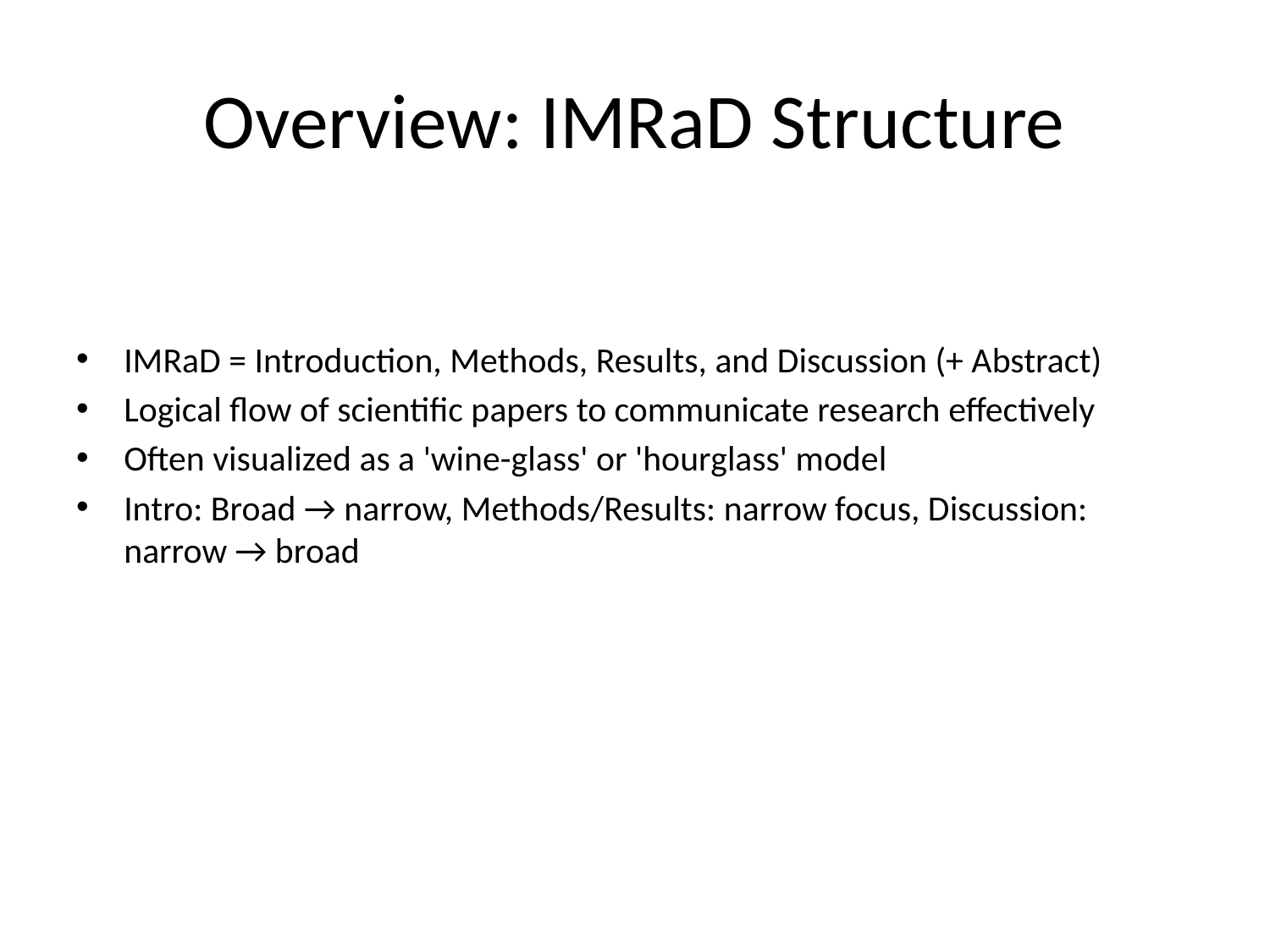

# Overview: IMRaD Structure

IMRaD = Introduction, Methods, Results, and Discussion (+ Abstract)
Logical flow of scientific papers to communicate research effectively
Often visualized as a 'wine-glass' or 'hourglass' model
Intro: Broad → narrow, Methods/Results: narrow focus, Discussion: narrow → broad